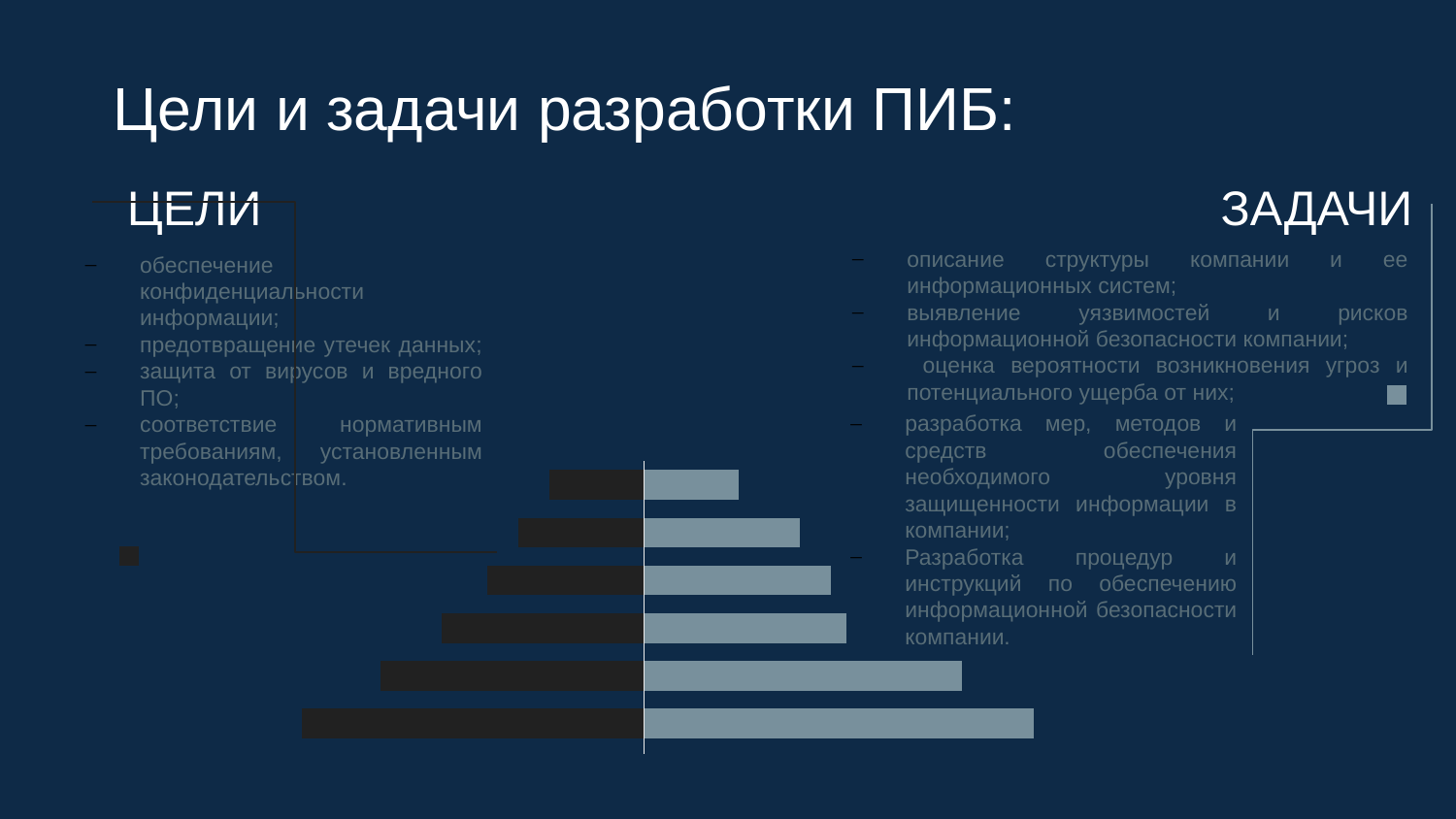

Цели и задачи разработки ПИБ:
ЗАДАЧИ
# ЦЕЛИ
описание структуры компании и ее информационных систем;
выявление уязвимостей и рисков информационной безопасности компании;
 оценка вероятности возникновения угроз и потенциального ущерба от них;
обеспечение конфиденциальности информации;
предотвращение утечек данных;
защита от вирусов и вредного ПО;
соответствие нормативным требованиям, установленным законодательством.

разработка мер, методов и средств обеспечения необходимого уровня защищенности информации в компании;
Разработка процедур и инструкций по обеспечению информационной безопасности компании.